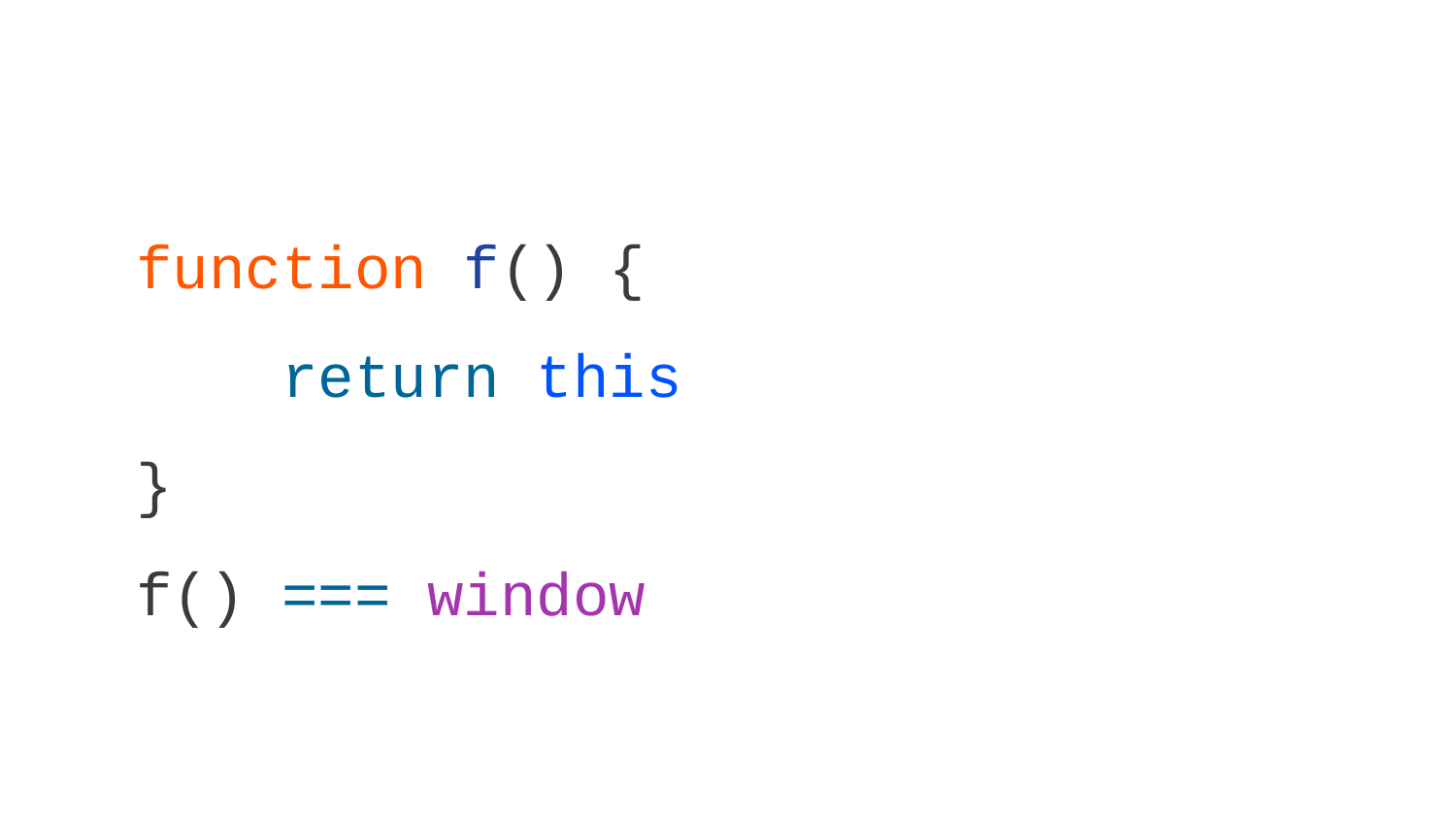

function f() {
    return this
}
f() === window